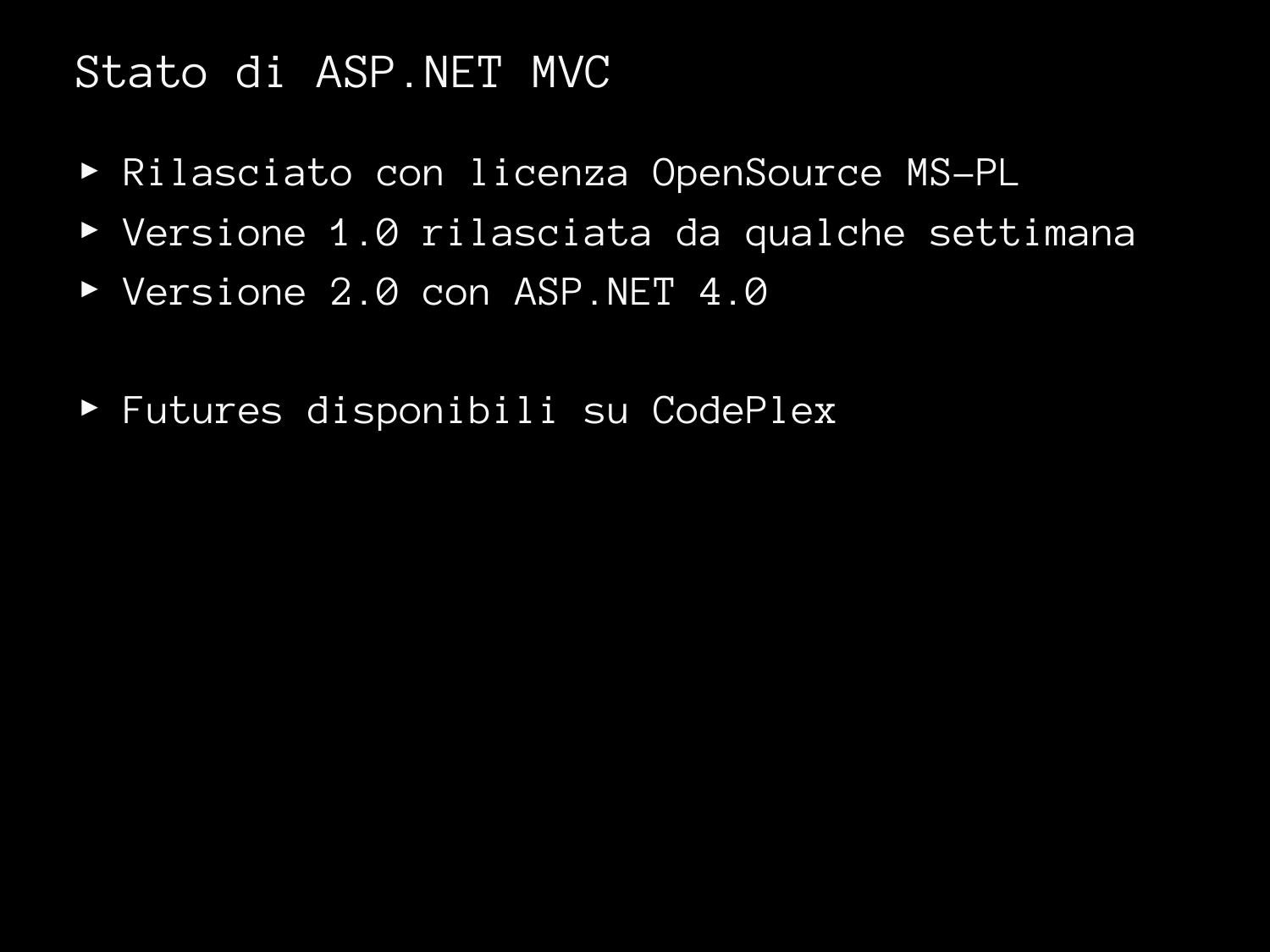

# Stato di ASP.NET MVC
Rilasciato con licenza OpenSource MS-PL
Versione 1.0 rilasciata da qualche settimana
Versione 2.0 con ASP.NET 4.0

Futures disponibili su CodePlex
40